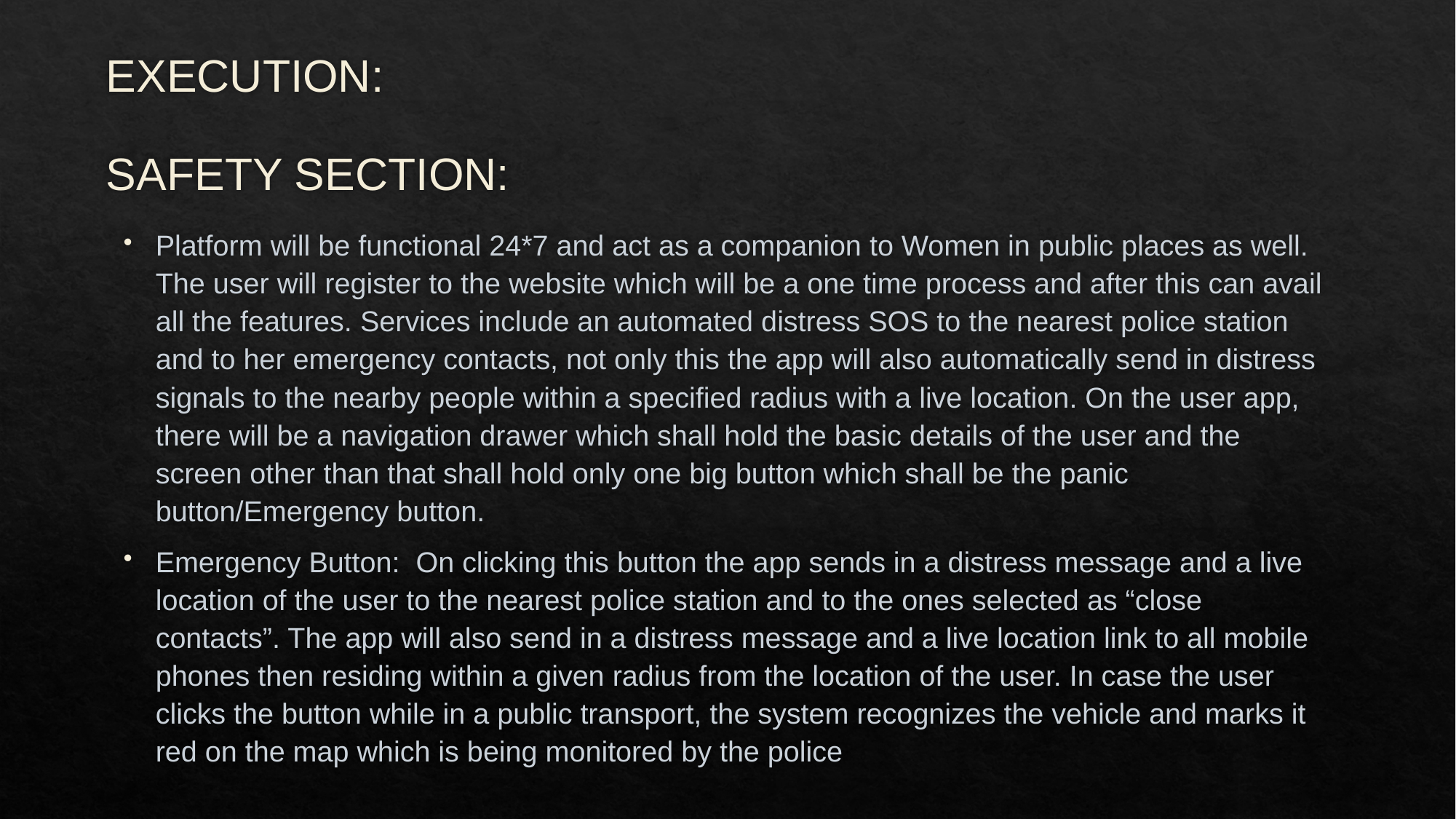

# EXECUTION: SAFETY SECTION:
Platform will be functional 24*7 and act as a companion to Women in public places as well. The user will register to the website which will be a one time process and after this can avail all the features. Services include an automated distress SOS to the nearest police station and to her emergency contacts, not only this the app will also automatically send in distress signals to the nearby people within a specified radius with a live location. On the user app, there will be a navigation drawer which shall hold the basic details of the user and the screen other than that shall hold only one big button which shall be the panic button/Emergency button.
Emergency Button:  On clicking this button the app sends in a distress message and a live location of the user to the nearest police station and to the ones selected as “close contacts”. The app will also send in a distress message and a live location link to all mobile phones then residing within a given radius from the location of the user. In case the user clicks the button while in a public transport, the system recognizes the vehicle and marks it red on the map which is being monitored by the police